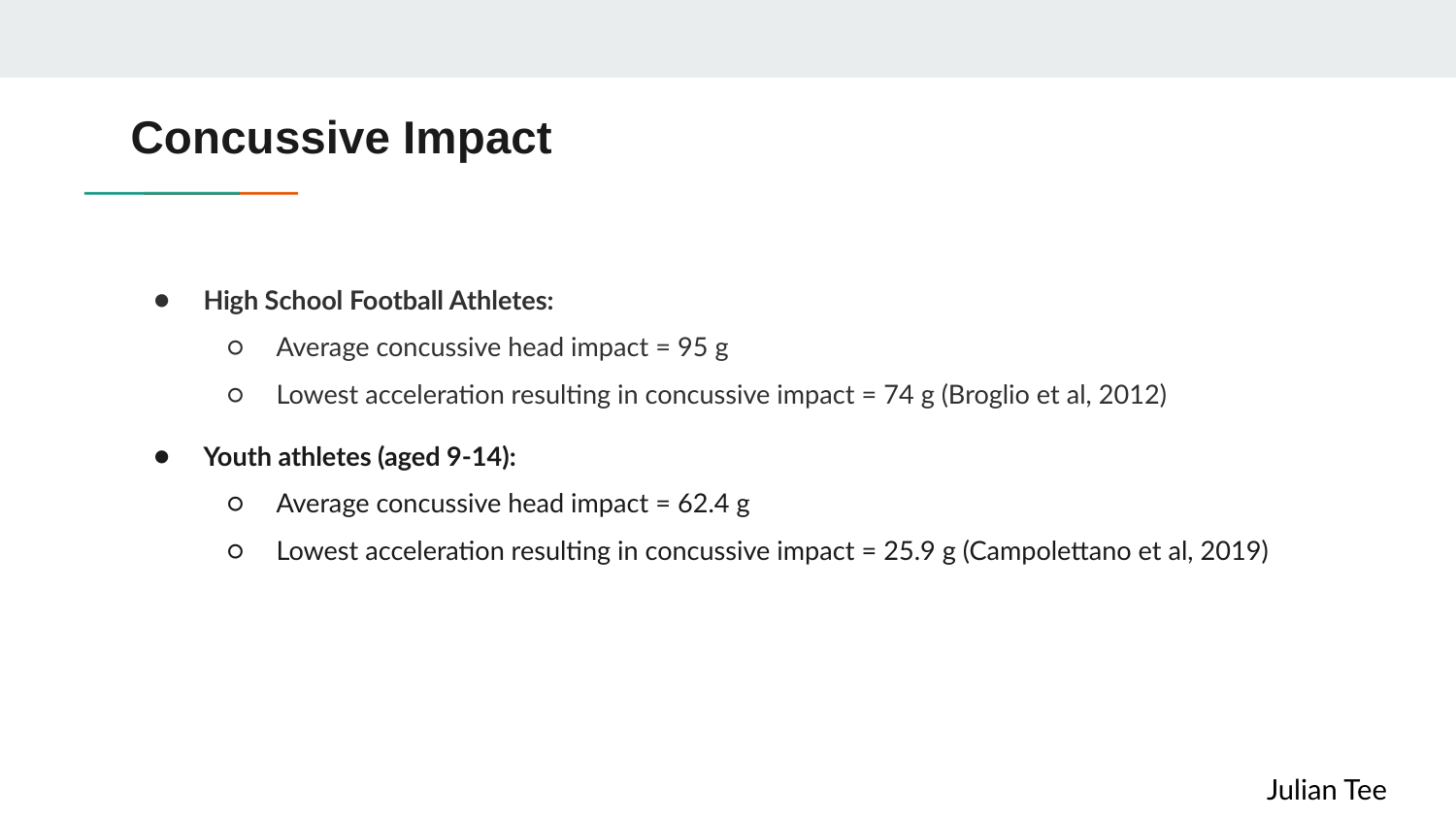

# Concussive Impact
High School Football Athletes:
Average concussive head impact = 95 g
Lowest acceleration resulting in concussive impact = 74 g (Broglio et al, 2012)

Youth athletes (aged 9-14):
Average concussive head impact = 62.4 g
Lowest acceleration resulting in concussive impact = 25.9 g (Campolettano et al, 2019)

Julian Tee